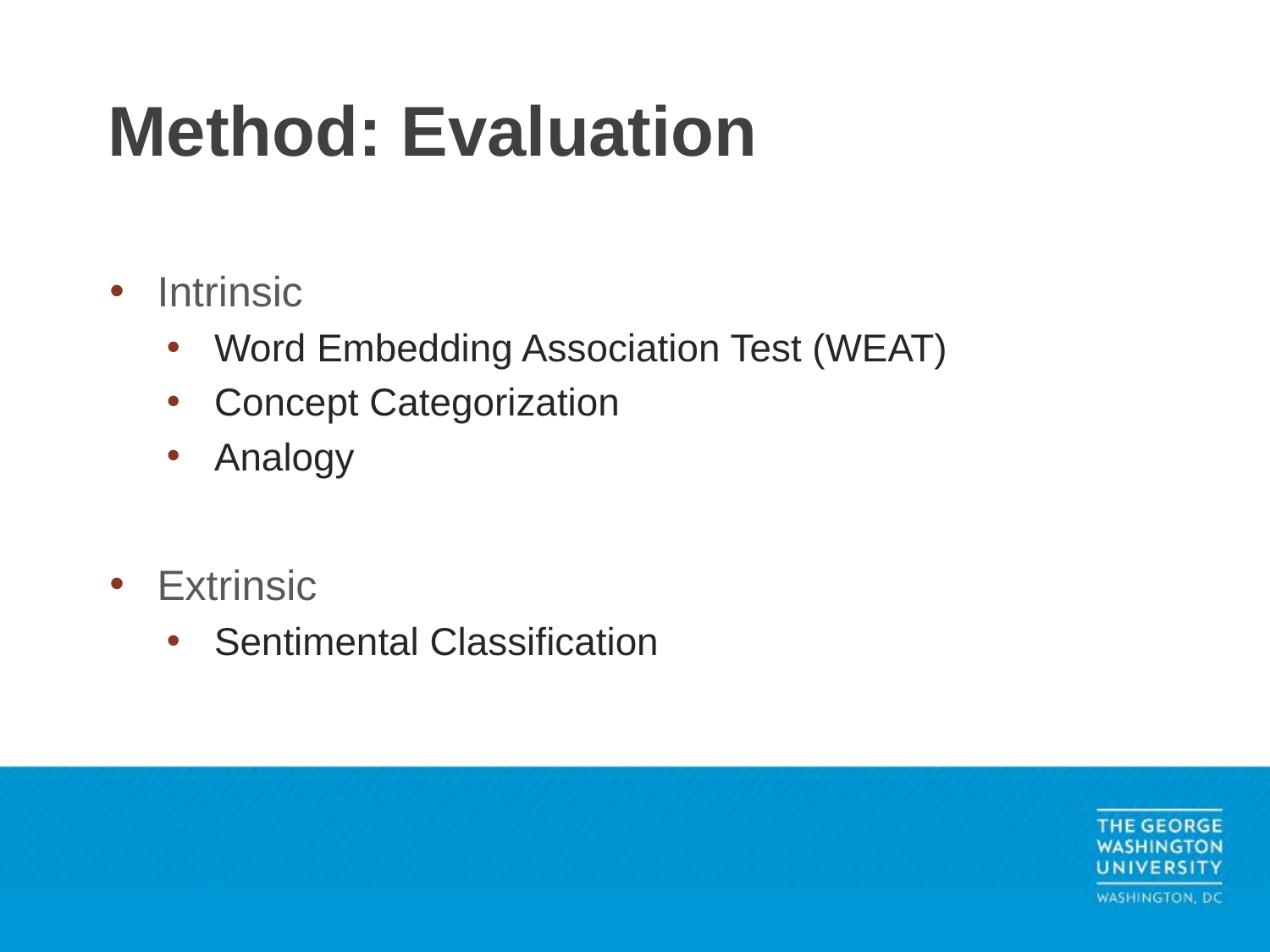

# Method: Evaluation
Intrinsic
Word Embedding Association Test (WEAT)
Concept Categorization
Analogy

Extrinsic
Sentimental Classification